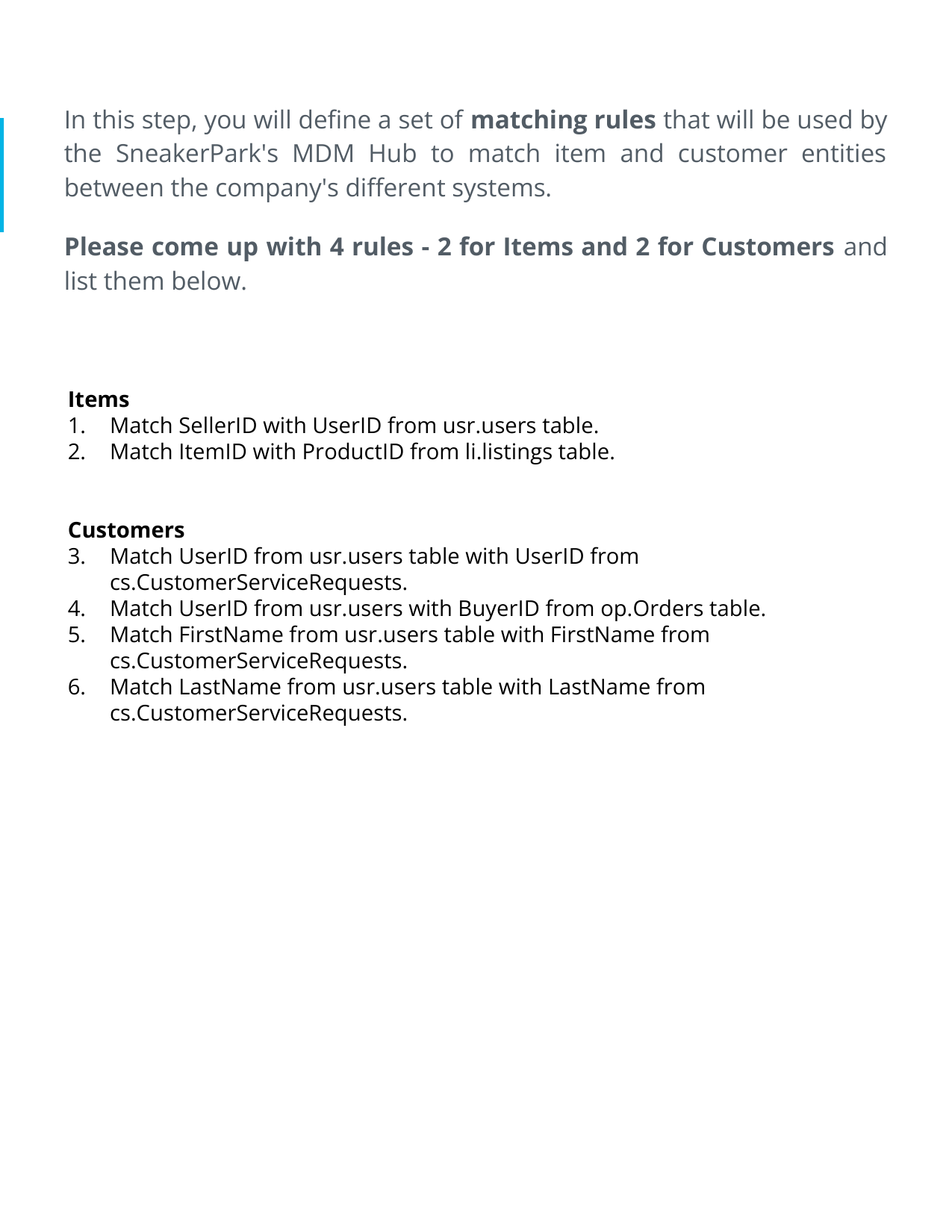

In this step, you will define a set of matching rules that will be used by the SneakerPark's MDM Hub to match item and customer entities between the company's different systems.
Please come up with 4 rules - 2 for Items and 2 for Customers and list them below.

Items
Match SellerID with UserID from usr.users table.
Match ItemID with ProductID from li.listings table.

Customers
Match UserID from usr.users table with UserID from cs.CustomerServiceRequests.
Match UserID from usr.users with BuyerID from op.Orders table.
Match FirstName from usr.users table with FirstName from cs.CustomerServiceRequests.
Match LastName from usr.users table with LastName from cs.CustomerServiceRequests.